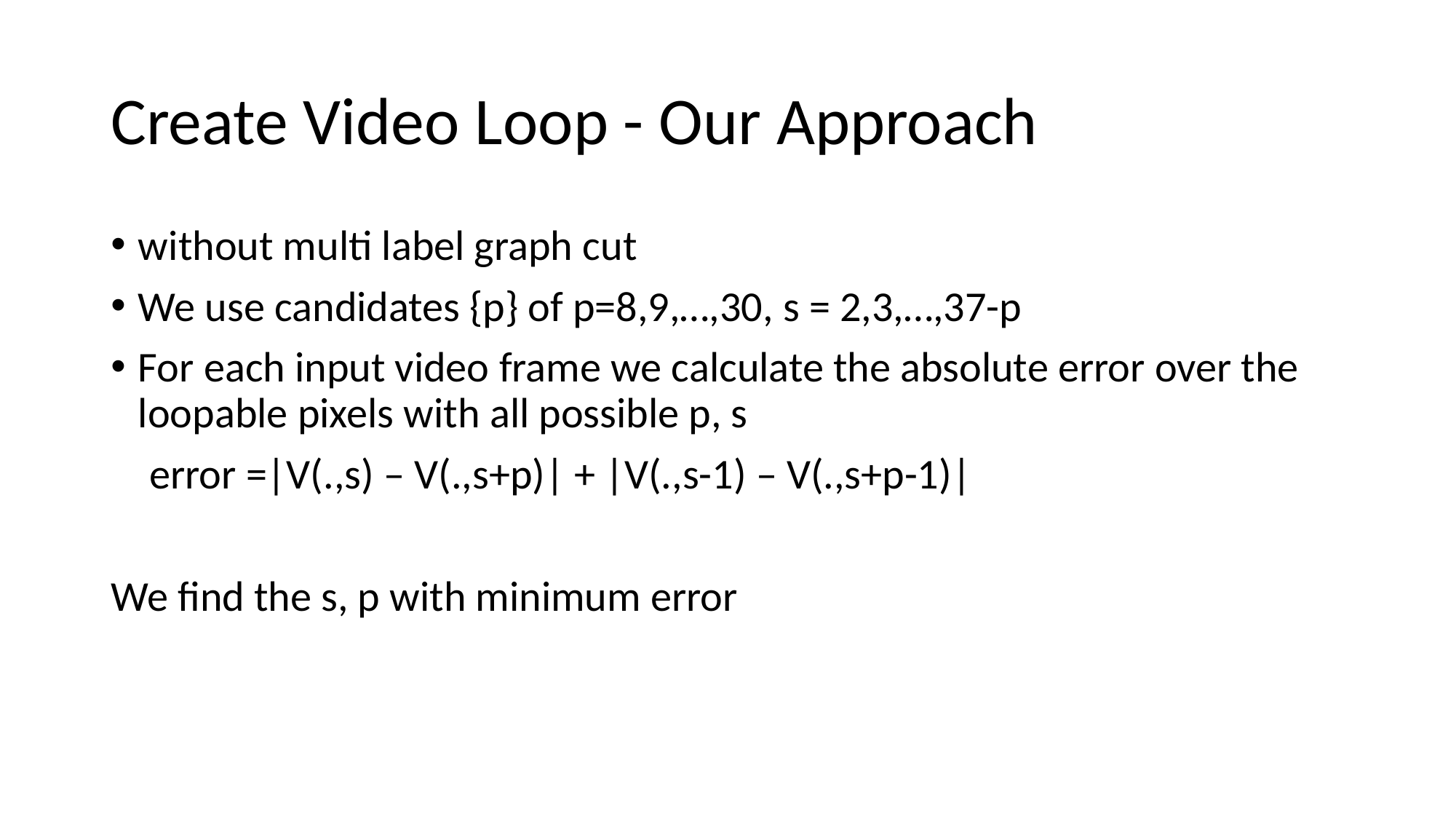

# Create Video Loop - Our Approach
without multi label graph cut
We use candidates {p} of p=8,9,…,30, s = 2,3,…,37-p
For each input video frame we calculate the absolute error over the loopable pixels with all possible p, s
    error =|V(.,s) – V(.,s+p)| + |V(.,s-1) – V(.,s+p-1)|

We find the s, p with minimum error